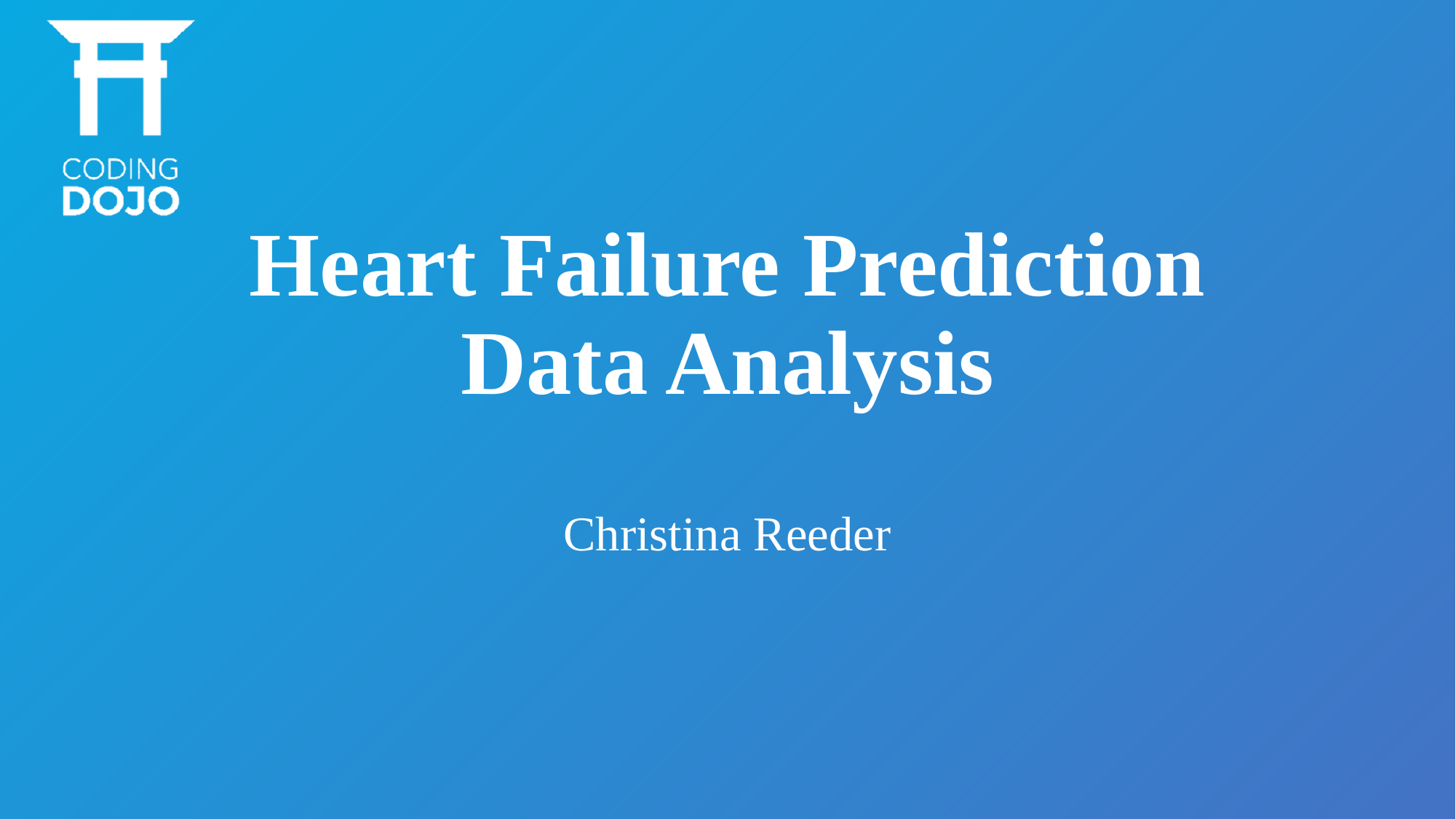

# Heart Failure Prediction Data Analysis

Christina Reeder